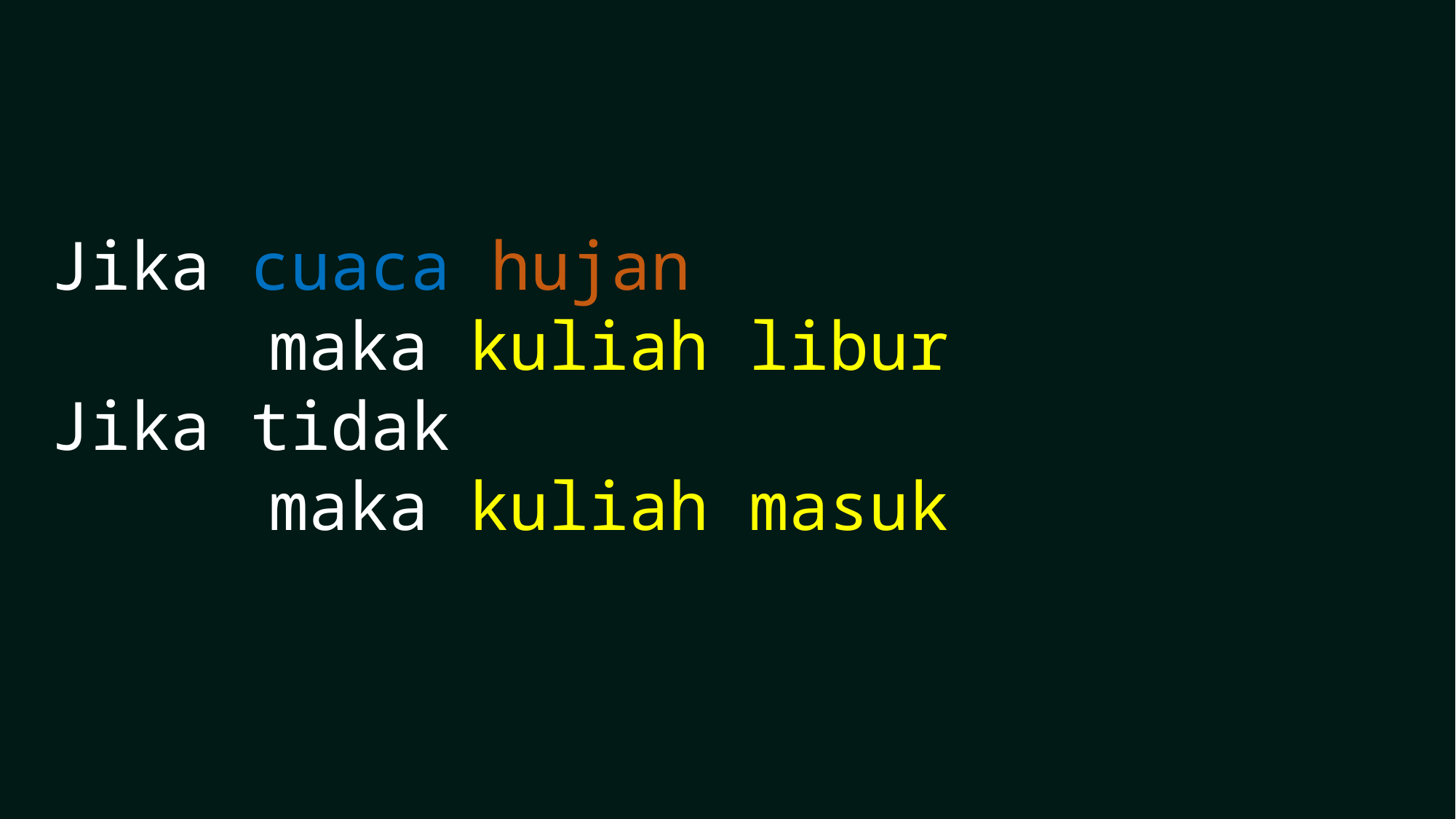

Jika cuaca hujan
		maka kuliah libur
Jika tidak
		maka kuliah masuk